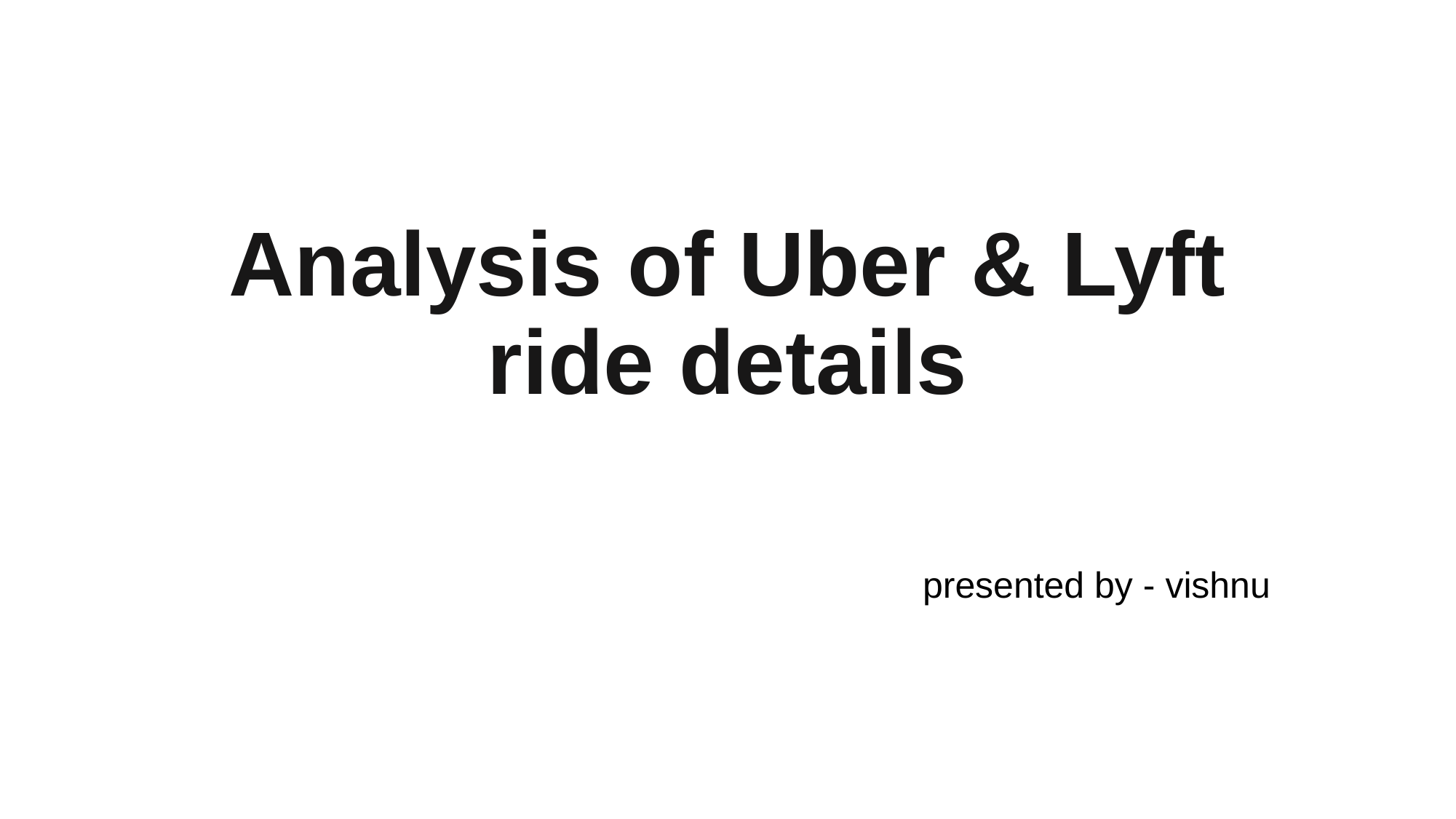

# Analysis of Uber & Lyft ride details
presented by - vishnu